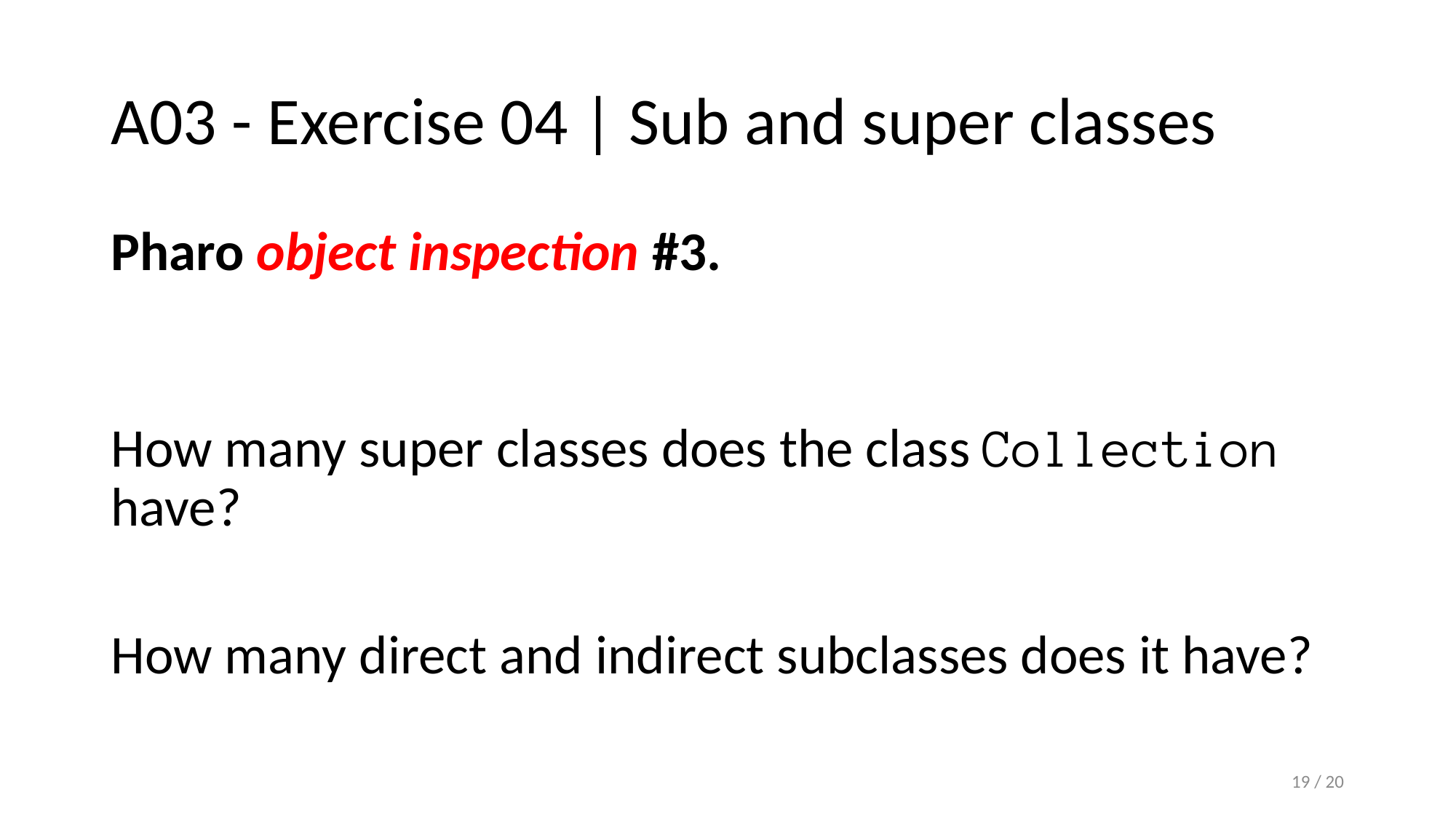

# A03 - Exercise 04 | Sub and super classes
Pharo object inspection #3.

How many super classes does the class Collection have?

How many direct and indirect subclasses does it have?
19 / 20